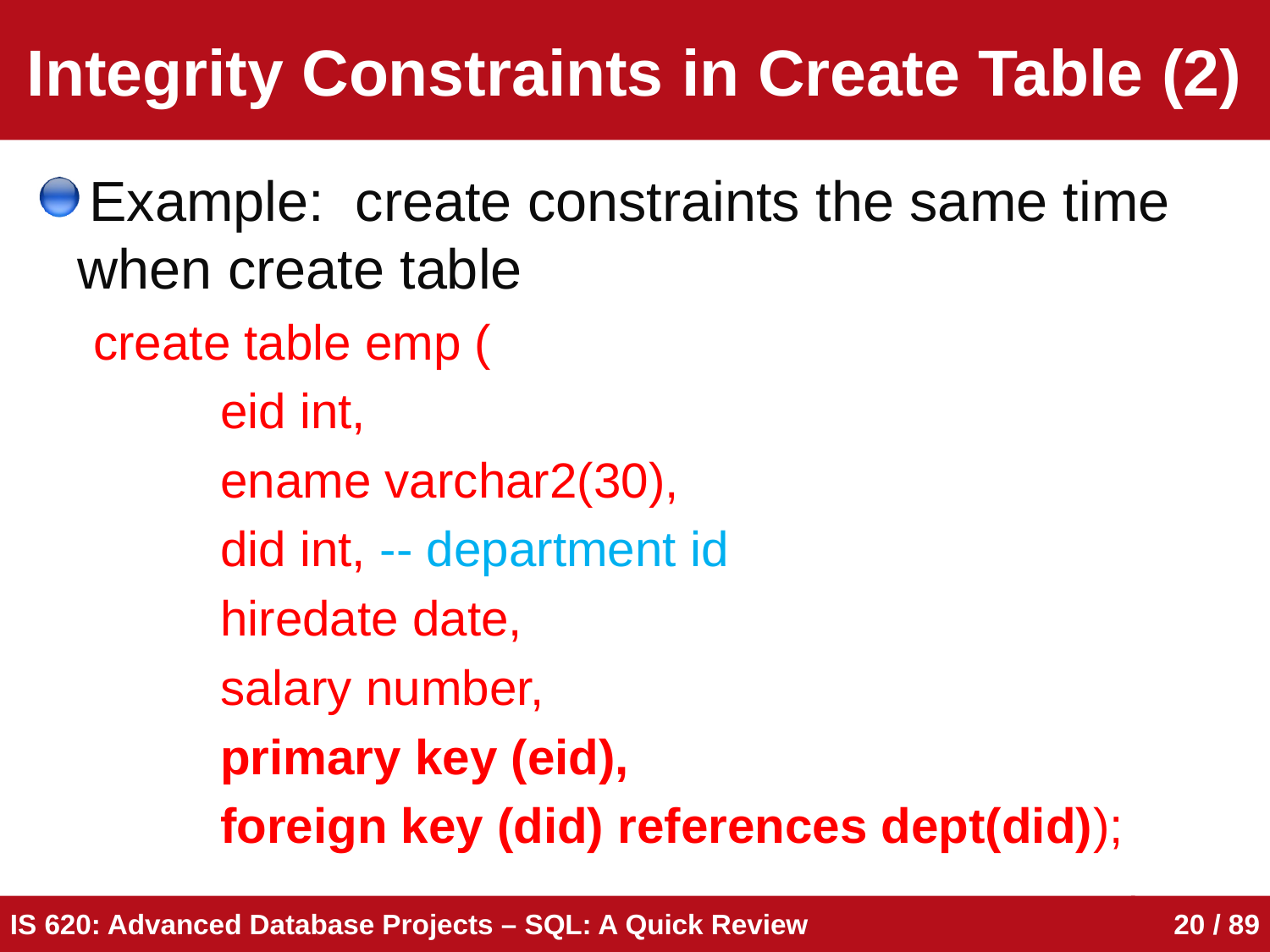

# Integrity Constraints in Create Table (2)
Example:  create constraints the same time when create table
create table emp (
	eid int,
	ename varchar2(30),
	did int, -- department id
	hiredate date,
	salary number,
	primary key (eid),
	foreign key (did) references dept(did));